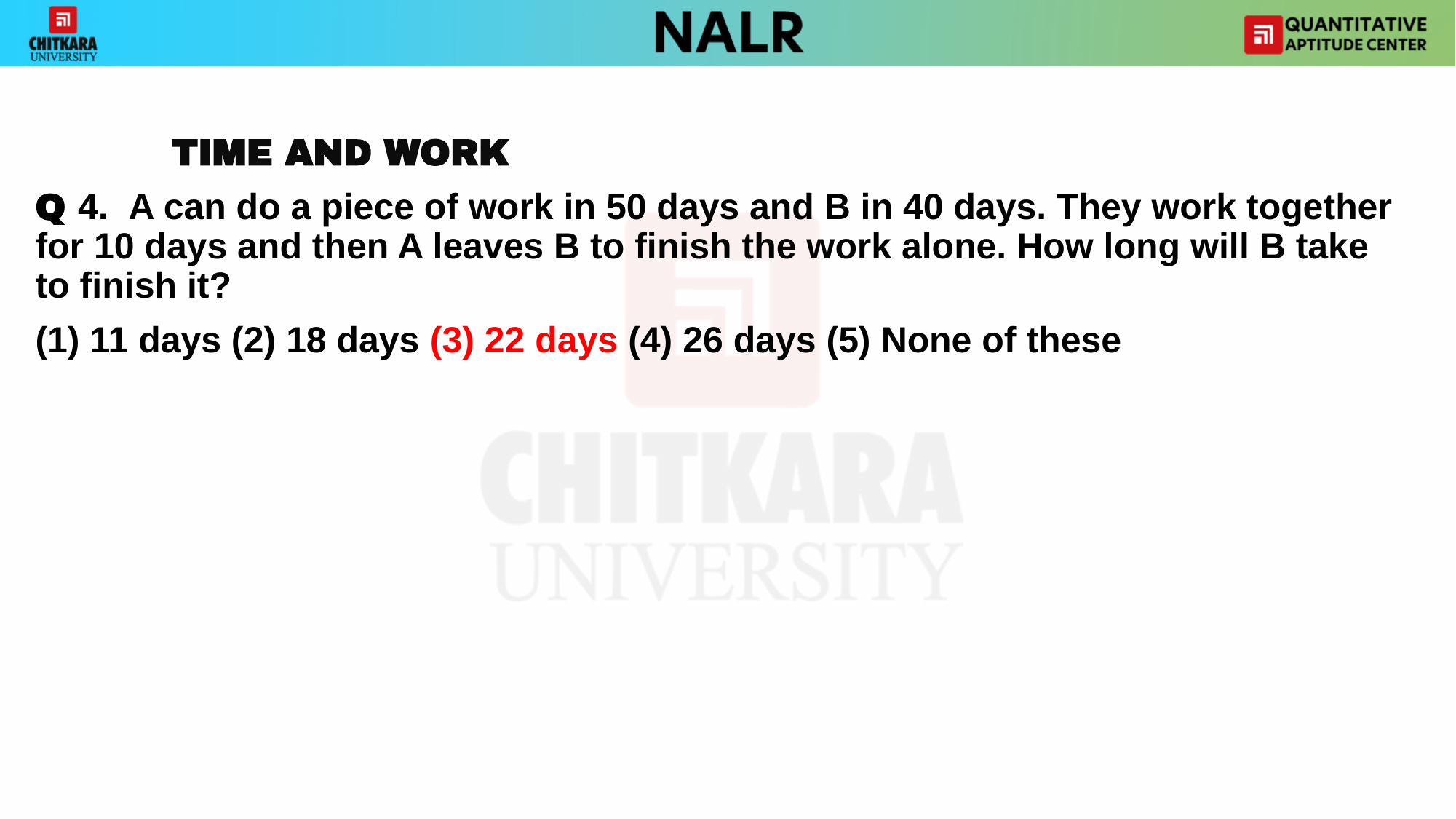

#
		TIME AND WORK
Q 4.  A can do a piece of work in 50 days and B in 40 days. They work together for 10 days and then A leaves B to finish the work alone. How long will B take to finish it?
(1) 11 days (2) 18 days (3) 22 days (4) 26 days (5) None of these